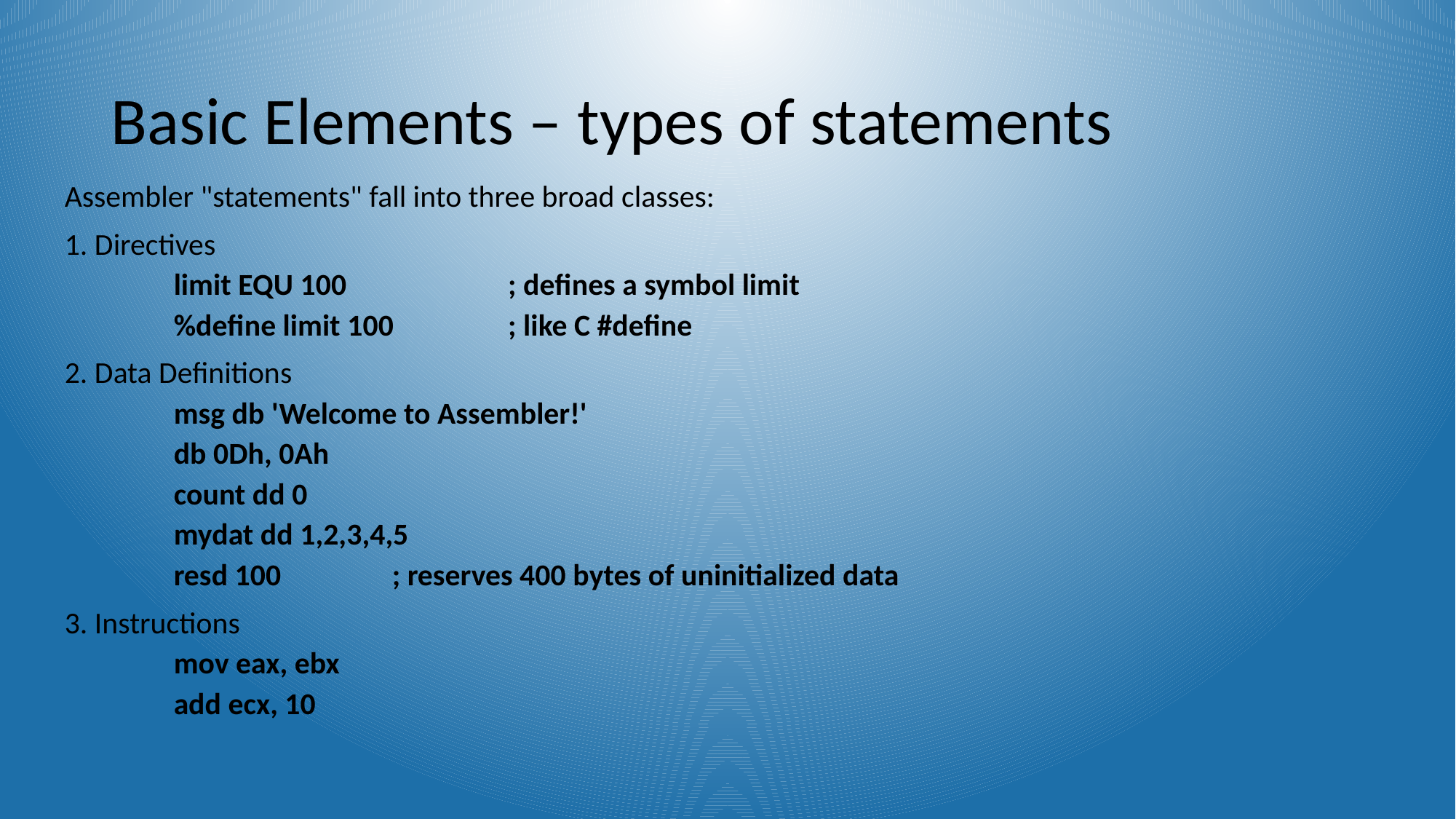

# Basic Elements – types of statements
Assembler "statements" fall into three broad classes:
1. Directives
limit EQU 100		 ; defines a symbol limit
%define limit 100	 ; like C #define
2. Data Definitions
msg db 'Welcome to Assembler!'
db 0Dh, 0Ah
count dd 0
mydat dd 1,2,3,4,5
resd 100 	; reserves 400 bytes of uninitialized data
3. Instructions
mov eax, ebx
add ecx, 10